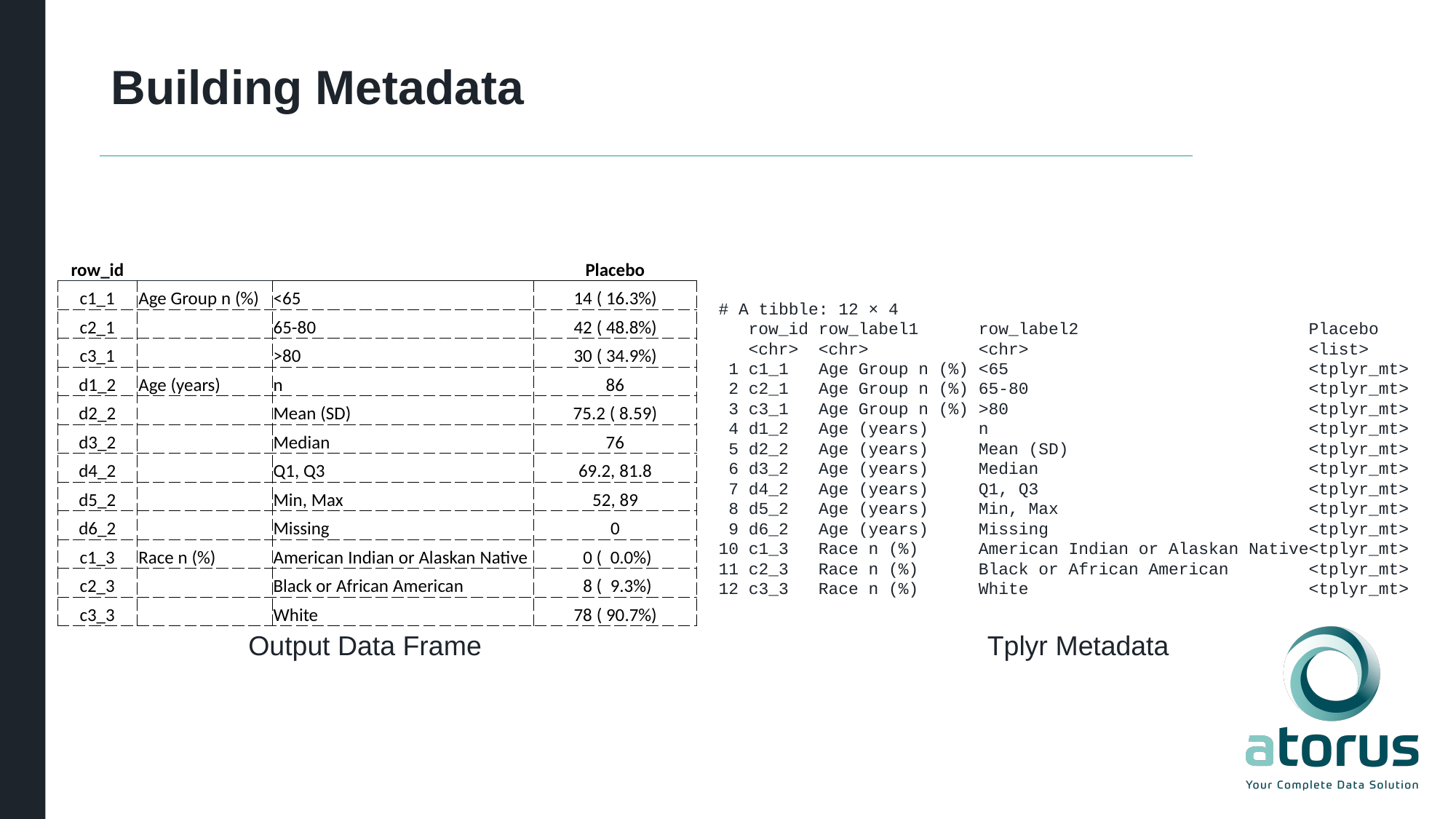

# Building Metadata
| row\_id |  |  | Placebo |
| --- | --- | --- | --- |
| c1\_1 | Age Group n (%) | <65 | 14 ( 16.3%) |
| c2\_1 |  | 65-80 | 42 ( 48.8%) |
| c3\_1 |  | >80 | 30 ( 34.9%) |
| d1\_2 | Age (years) | n | 86 |
| d2\_2 |  | Mean (SD) | 75.2 ( 8.59) |
| d3\_2 |  | Median | 76 |
| d4\_2 |  | Q1, Q3 | 69.2, 81.8 |
| d5\_2 |  | Min, Max | 52, 89 |
| d6\_2 |  | Missing | 0 |
| c1\_3 | Race n (%) | American Indian or Alaskan Native | 0 ( 0.0%) |
| c2\_3 |  | Black or African American | 8 ( 9.3%) |
| c3\_3 |  | White | 78 ( 90.7%) |
# A tibble: 12 × 4
   row_id row_label1      row_label2                       Placebo
   <chr>  <chr>           <chr>                            <list>
 1 c1_1   Age Group n (%) <65                              <tplyr_mt>
 2 c2_1   Age Group n (%) 65-80                            <tplyr_mt>
 3 c3_1   Age Group n (%) >80                              <tplyr_mt>
 4 d1_2   Age (years)     n                                <tplyr_mt>
 5 d2_2   Age (years)     Mean (SD)                        <tplyr_mt>
 6 d3_2   Age (years)     Median                           <tplyr_mt>
 7 d4_2   Age (years)     Q1, Q3                           <tplyr_mt>
 8 d5_2   Age (years)     Min, Max                         <tplyr_mt>
 9 d6_2   Age (years)     Missing                          <tplyr_mt>
10 c1_3   Race n (%)      American Indian or Alaskan Native<tplyr_mt>
11 c2_3   Race n (%)      Black or African American        <tplyr_mt>
12 c3_3   Race n (%)      White                            <tplyr_mt>
Tplyr Metadata
Output Data Frame